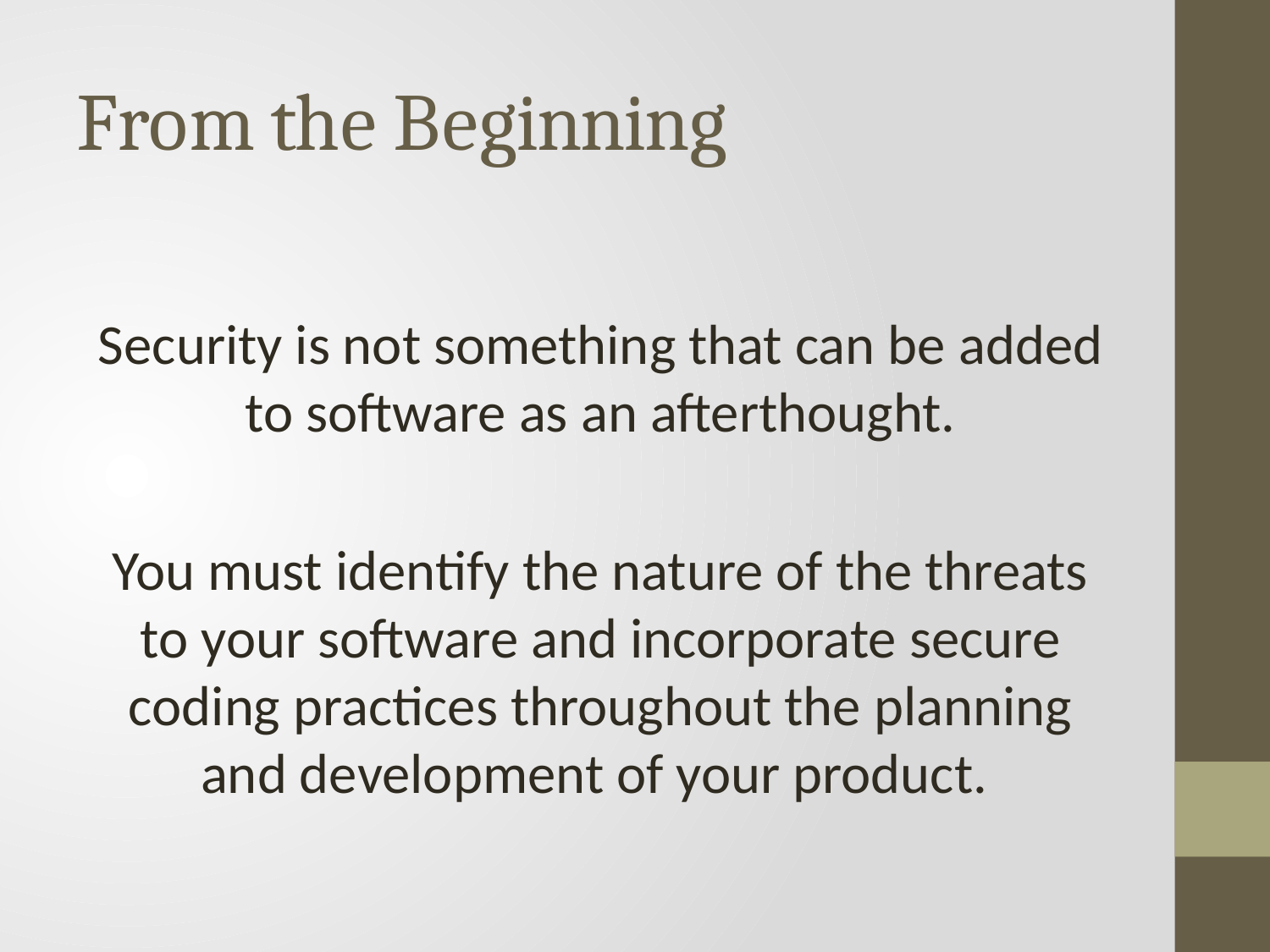

# From the Beginning

Security is not something that can be added to software as an afterthought.

You must identify the nature of the threats to your software and incorporate secure coding practices throughout the planning and development of your product.